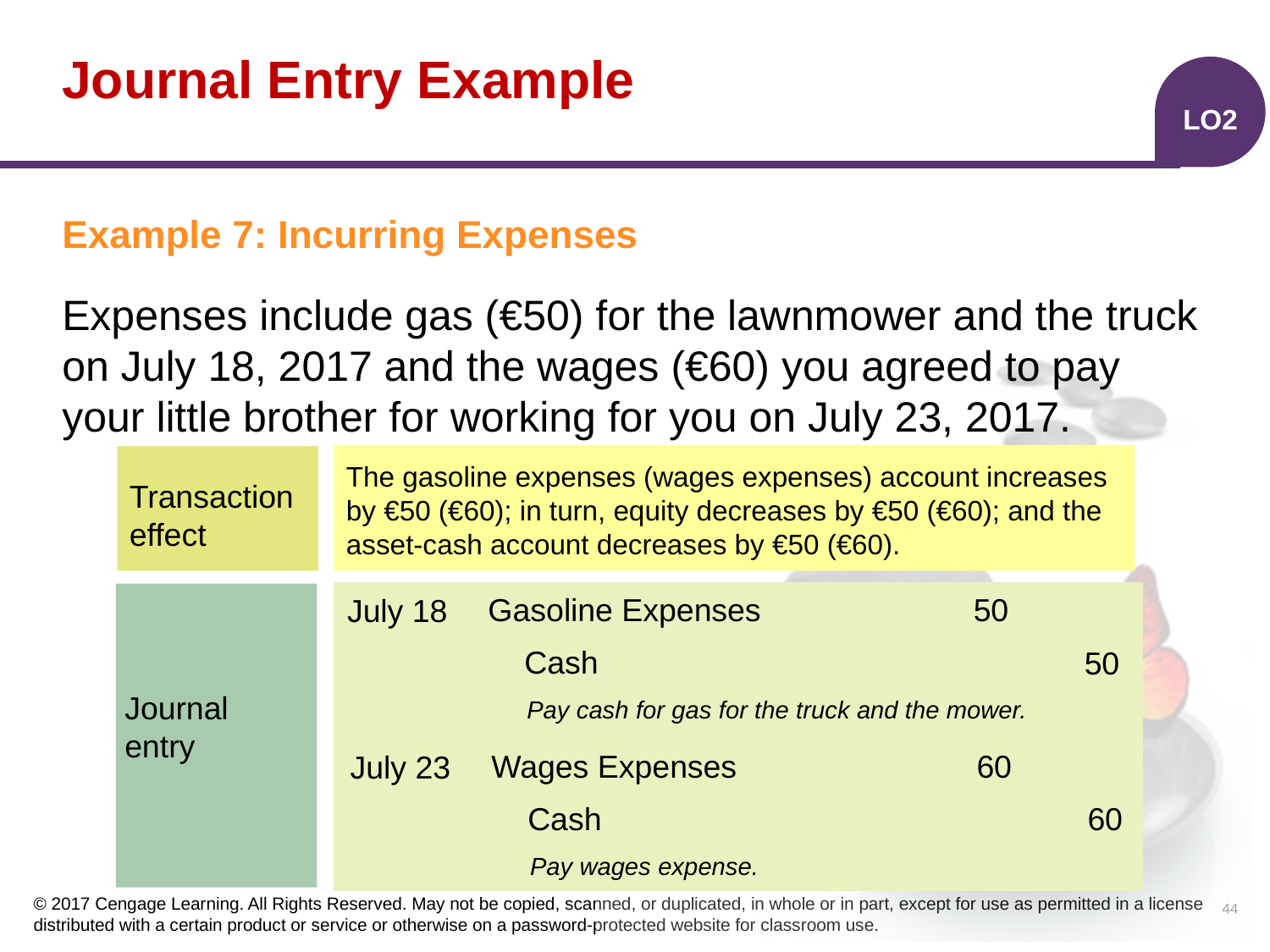

# Journal Entry Example
LO2
Example 7: Incurring Expenses
Expenses include gas (€50) for the lawnmower and the truck on July 18, 2017 and the wages (€60) you agreed to pay your little brother for working for you on July 23, 2017.

The gasoline expenses (wages expenses) account increases by €50 (€60); in turn, equity decreases by €50 (€60); and the asset-cash account decreases by €50 (€60).
Transaction effect
|  |  |  |  |  |
| --- | --- | --- | --- | --- |
|  |  |  |  |  |
|  |  |  |  |  |
|  |  |  |  |  |
|  |  |  |  |  |
|  |  |  |  |  |

50
Gasoline Expenses
July 18
Cash
50
Journal entry
Pay cash for gas for the truck and the mower.
60
Wages Expenses
July 23
Cash
60
Pay wages expense.
44